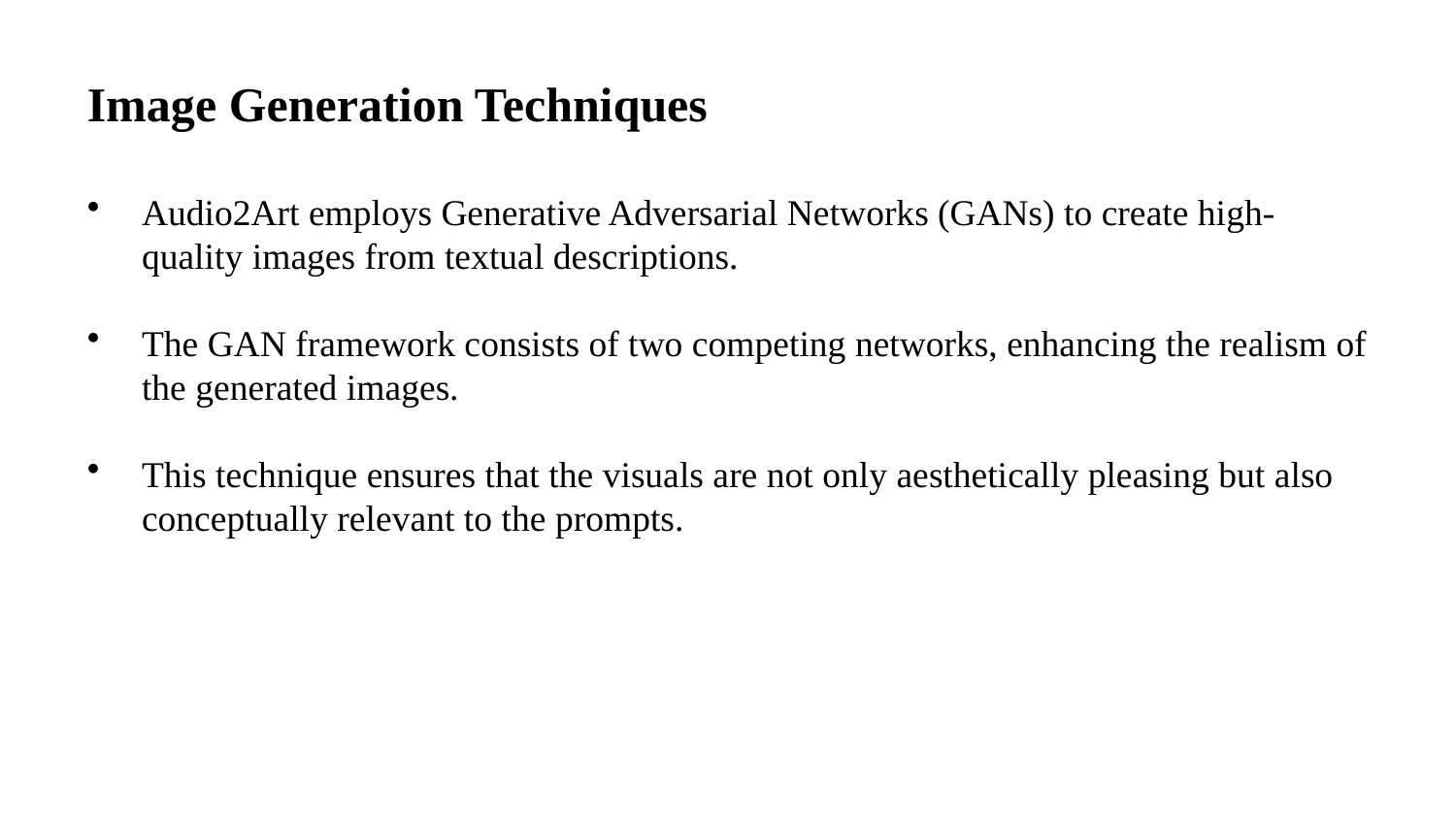

Image Generation Techniques
Audio2Art employs Generative Adversarial Networks (GANs) to create high-quality images from textual descriptions.

The GAN framework consists of two competing networks, enhancing the realism of the generated images.

This technique ensures that the visuals are not only aesthetically pleasing but also conceptually relevant to the prompts.